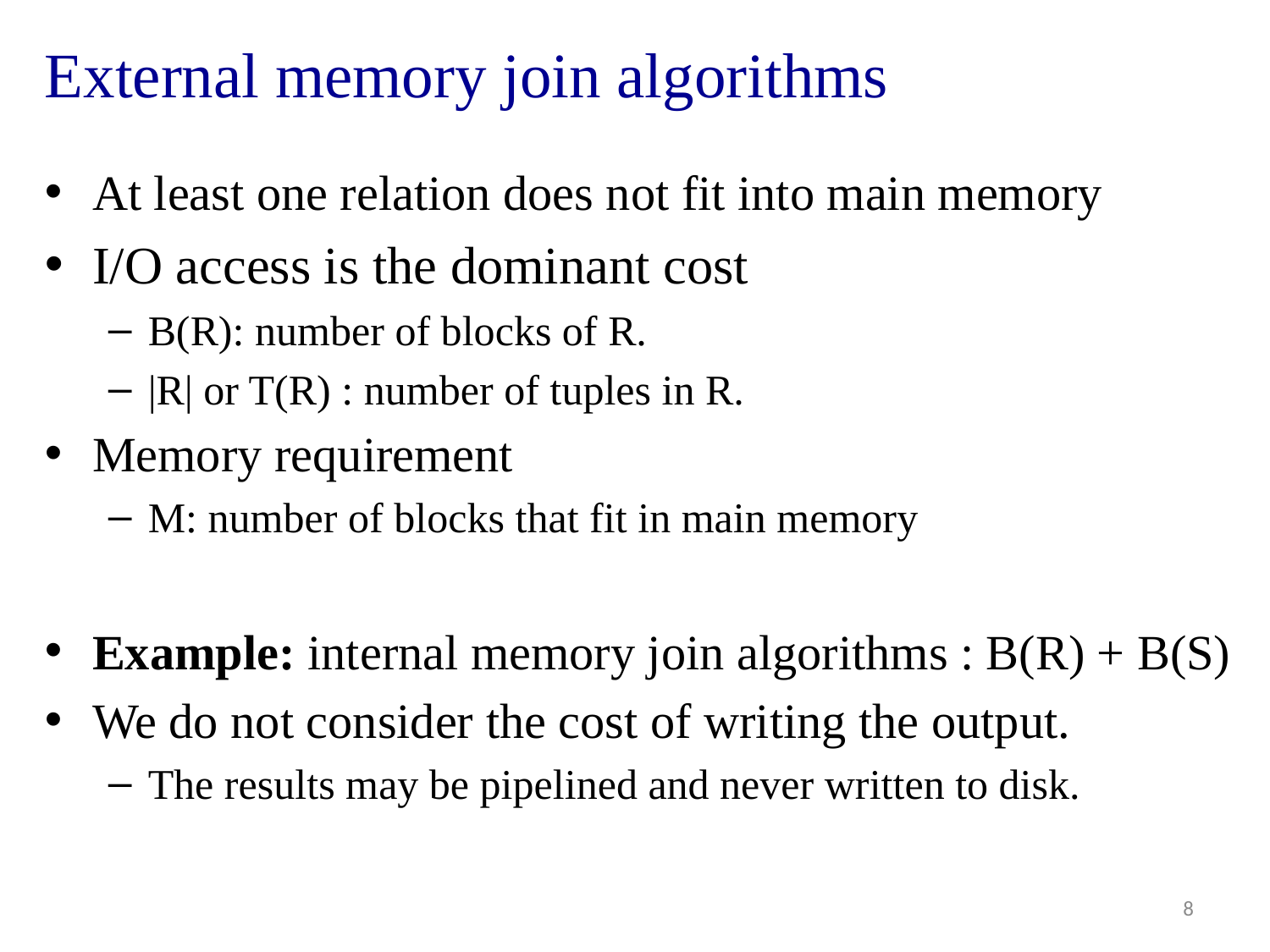

# External memory join algorithms
At least one relation does not fit into main memory
I/O access is the dominant cost
B(R): number of blocks of R.
|R| or T(R) : number of tuples in R.
Memory requirement
M: number of blocks that fit in main memory

Example: internal memory join algorithms : B(R) + B(S)
We do not consider the cost of writing the output.
The results may be pipelined and never written to disk.

8